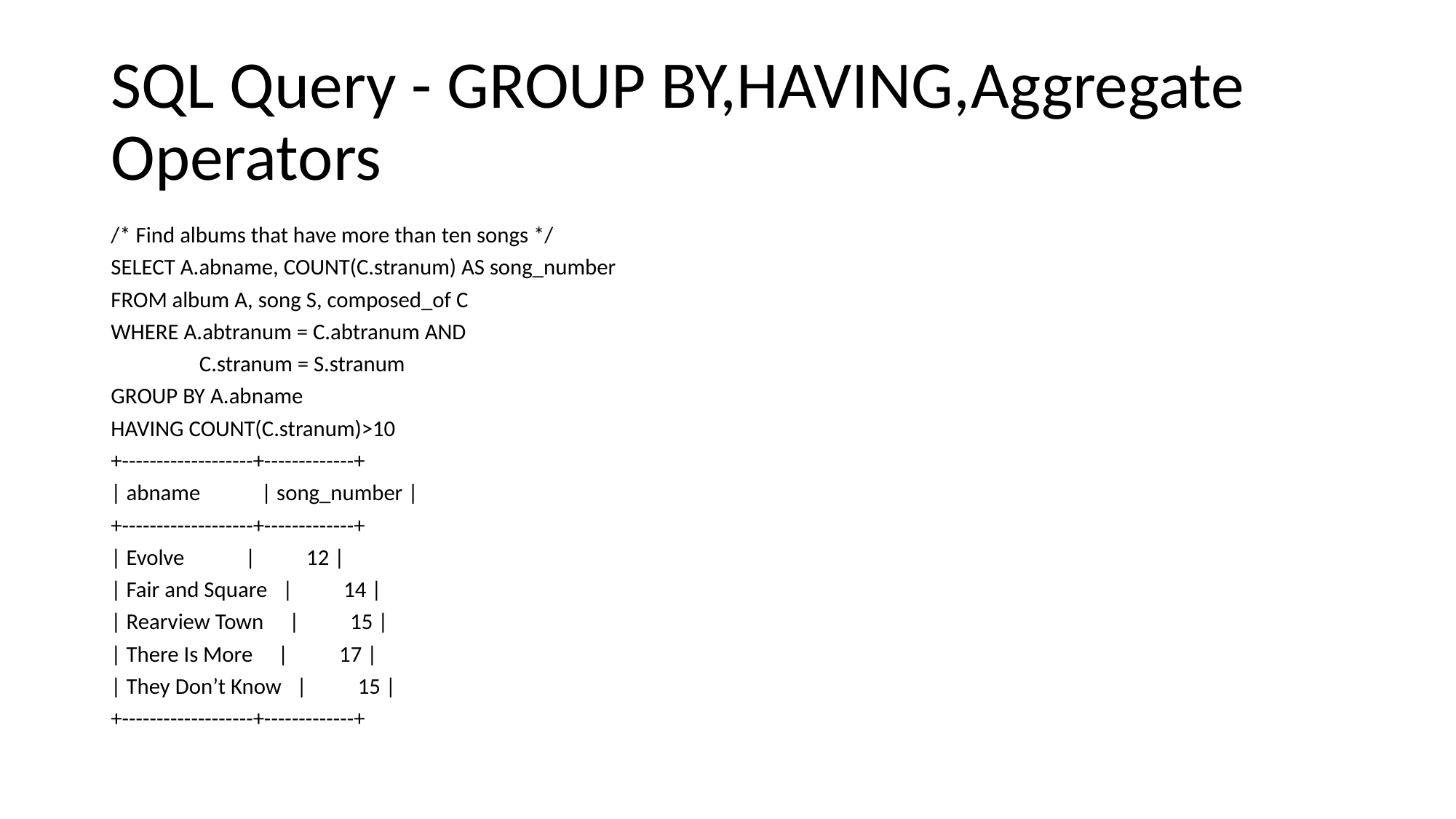

# SQL Query - GROUP BY,HAVING,Aggregate Operators
/* Find albums that have more than ten songs */
SELECT A.abname, COUNT(C.stranum) AS song_number
FROM album A, song S, composed_of C
WHERE A.abtranum = C.abtranum AND
	      C.stranum = S.stranum
GROUP BY A.abname
HAVING COUNT(C.stranum)>10
+-------------------+-------------+
| abname            | song_number |
+-------------------+-------------+
| Evolve            |          12 |
| Fair and Square   |          14 |
| Rearview Town     |          15 |
| There Is More     |          17 |
| They Don’t Know   |          15 |
+-------------------+-------------+